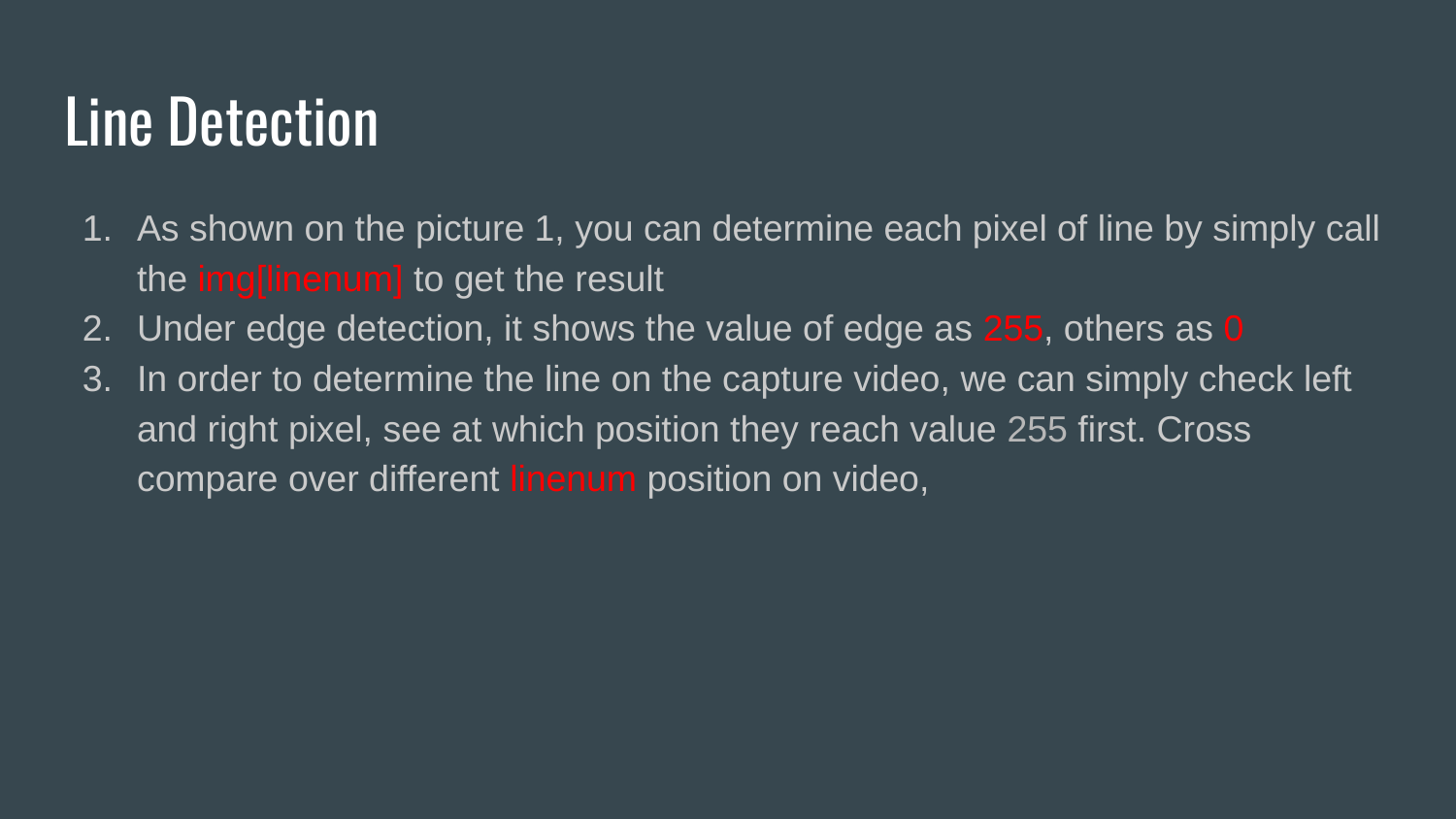

# Line Detection
As shown on the picture 1, you can determine each pixel of line by simply call the img[linenum] to get the result
Under edge detection, it shows the value of edge as 255, others as 0
In order to determine the line on the capture video, we can simply check left and right pixel, see at which position they reach value 255 first. Cross compare over different linenum position on video,